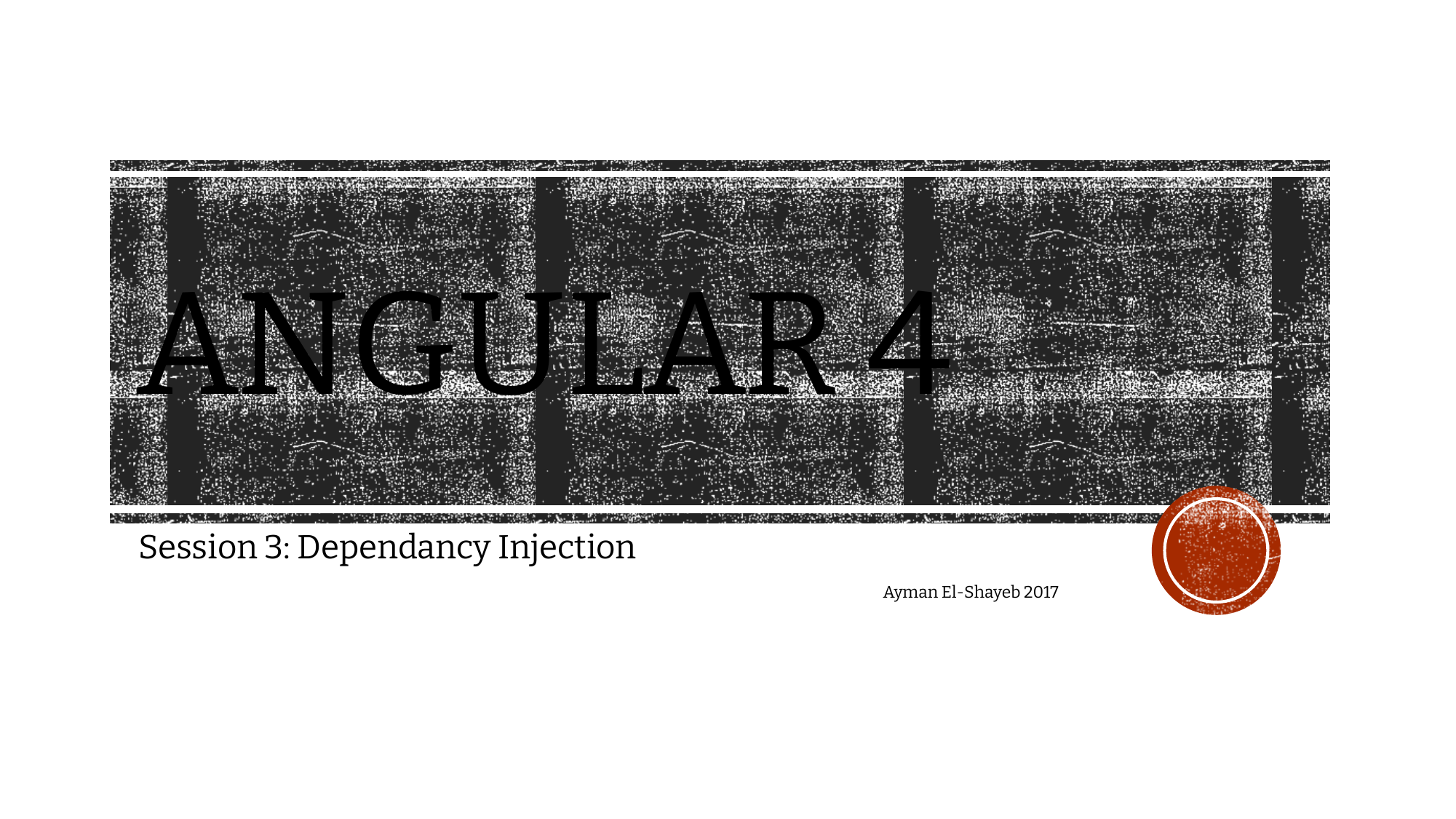

# Angular 4
Session 3: Dependancy Injection
Ayman El-Shayeb 2017